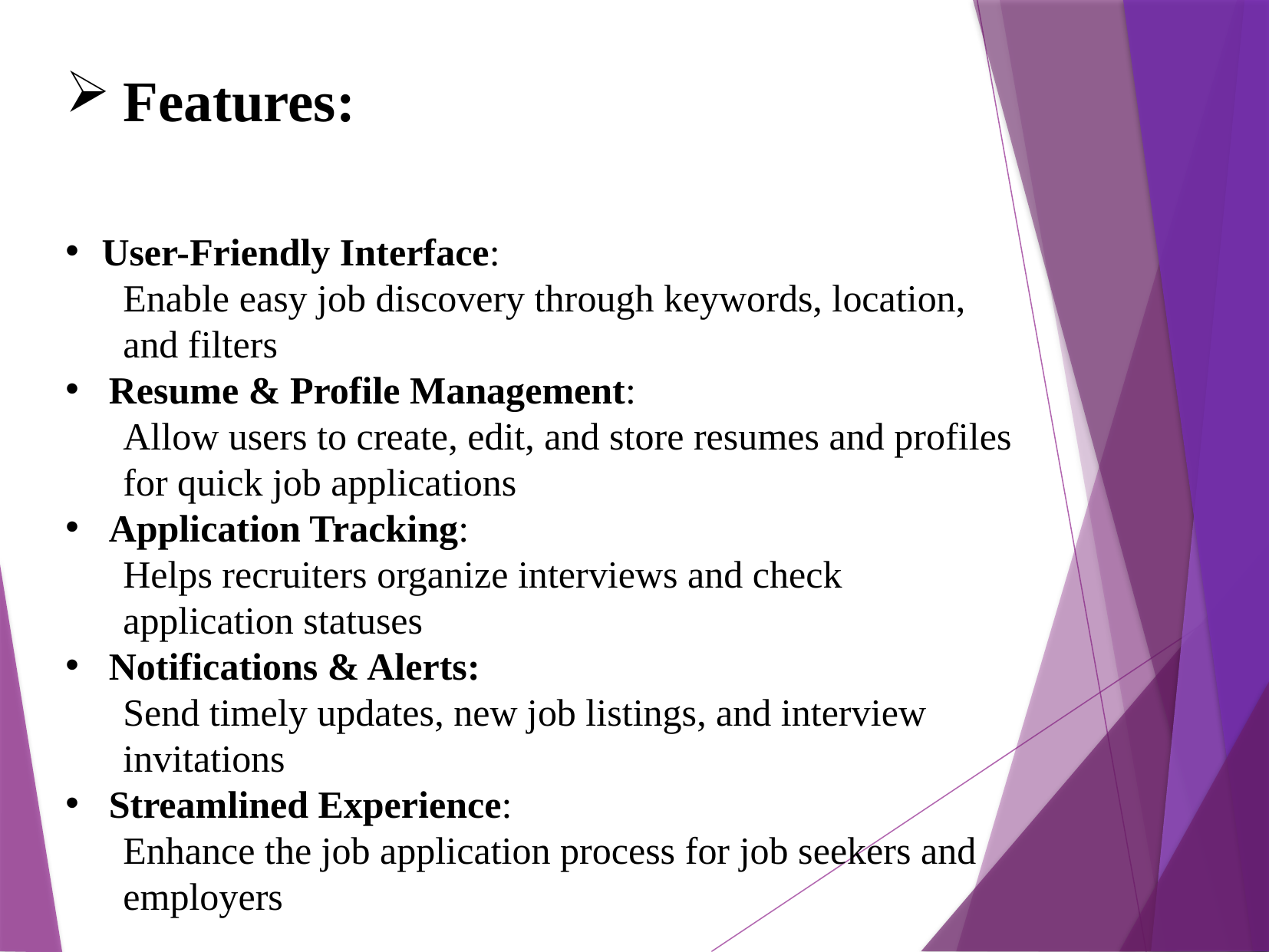

Features:
User-Friendly Interface:
Enable easy job discovery through keywords, location, and filters
Resume & Profile Management:
Allow users to create, edit, and store resumes and profiles for quick job applications
Application Tracking:
Helps recruiters organize interviews and check application statuses
Notifications & Alerts:
Send timely updates, new job listings, and interview invitations
Streamlined Experience:
Enhance the job application process for job seekers and employers